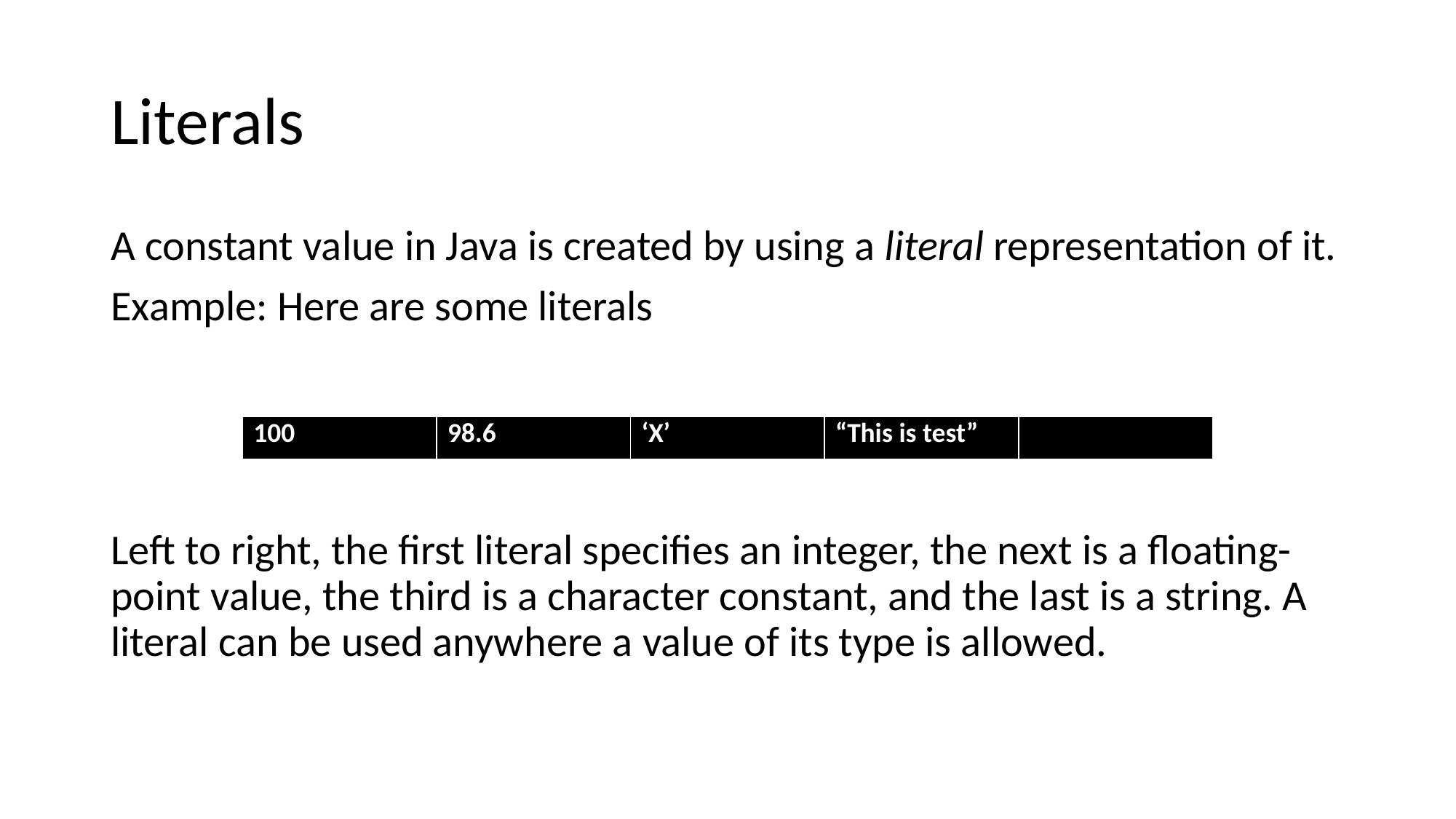

# Literals
A constant value in Java is created by using a literal representation of it.
Example: Here are some literals

Left to right, the first literal specifies an integer, the next is a floating-point value, the third is a character constant, and the last is a string. A literal can be used anywhere a value of its type is allowed.
| 100 | 98.6 | ‘X’ | “This is test” |  |
| --- | --- | --- | --- | --- |